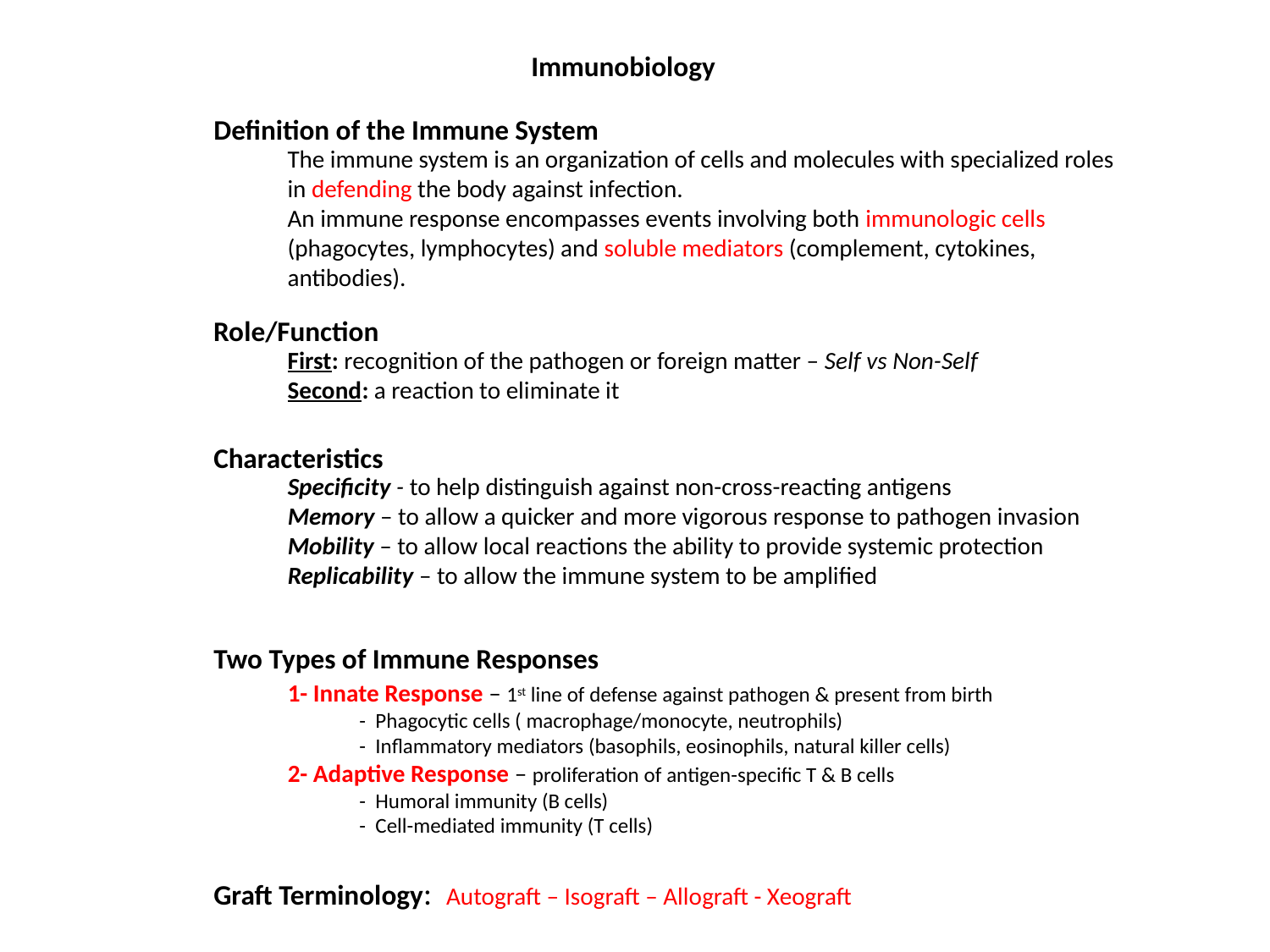

Immunobiology
Definition of the Immune System
The immune system is an organization of cells and molecules with specialized roles in defending the body against infection.
An immune response encompasses events involving both immunologic cells (phagocytes, lymphocytes) and soluble mediators (complement, cytokines, antibodies).
Role/Function
First: recognition of the pathogen or foreign matter – Self vs Non-Self
Second: a reaction to eliminate it
Characteristics
Specificity - to help distinguish against non-cross-reacting antigens
Memory – to allow a quicker and more vigorous response to pathogen invasion
Mobility – to allow local reactions the ability to provide systemic protection
Replicability – to allow the immune system to be amplified
Two Types of Immune Responses
1- Innate Response – 1st line of defense against pathogen & present from birth
	-  Phagocytic cells ( macrophage/monocyte, neutrophils)
	-  Inflammatory mediators (basophils, eosinophils, natural killer cells)
2- Adaptive Response – proliferation of antigen-specific T & B cells
	-  Humoral immunity (B cells)
	-  Cell-mediated immunity (T cells)
Graft Terminology:  Autograft – Isograft – Allograft - Xeograft